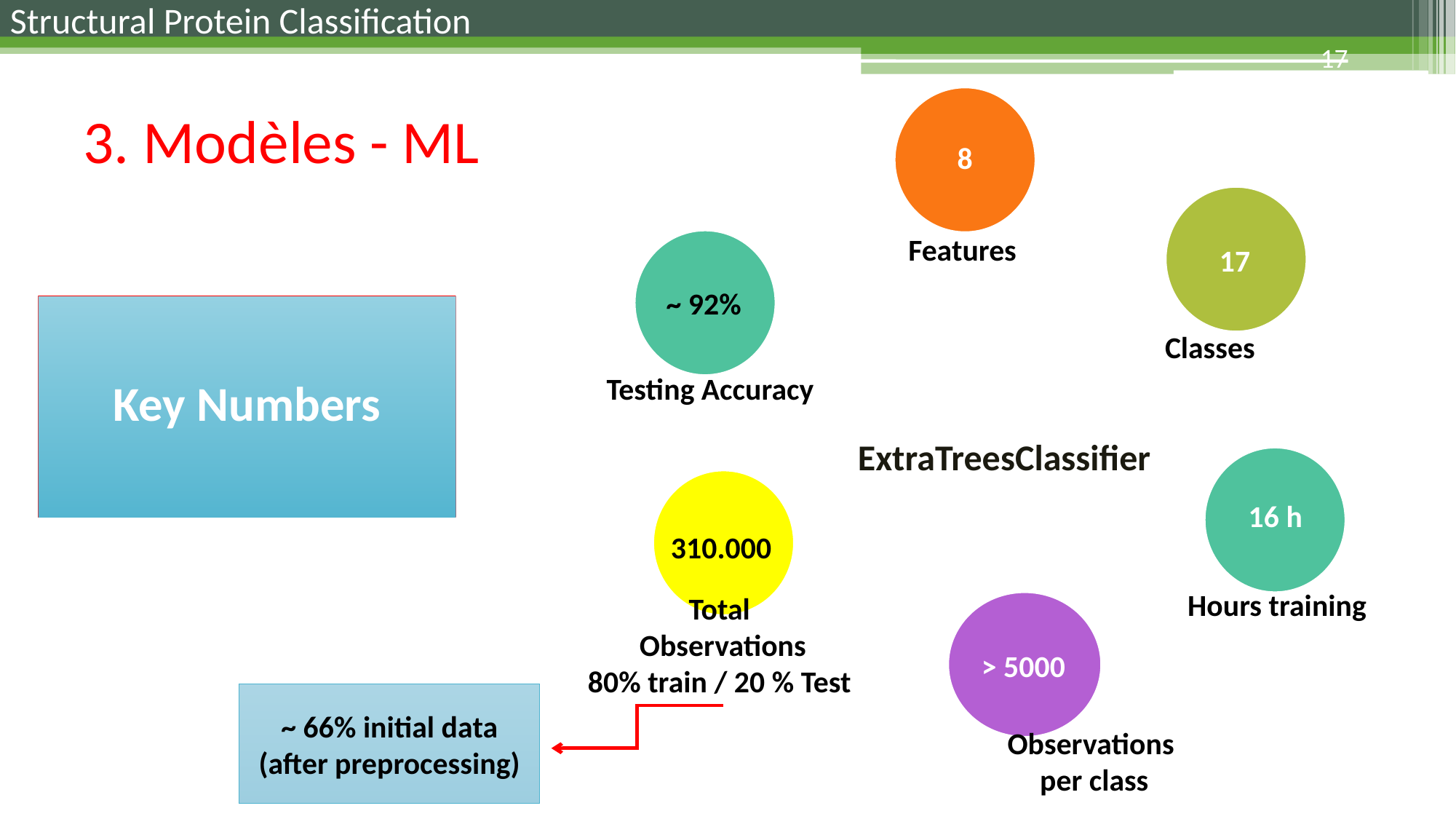

Structural Protein Classification
17
# 3. Modèles - ML

8

~ 92%

17
~ 92%

16 h

310.000

> 5000

~ 66% initial data
(after preprocessing)
Observations
per class
Features
Classes
Testing Accuracy
Hours training
Total
Observations
80% train / 20 % Test
Key Numbers
ExtraTreesClassifier